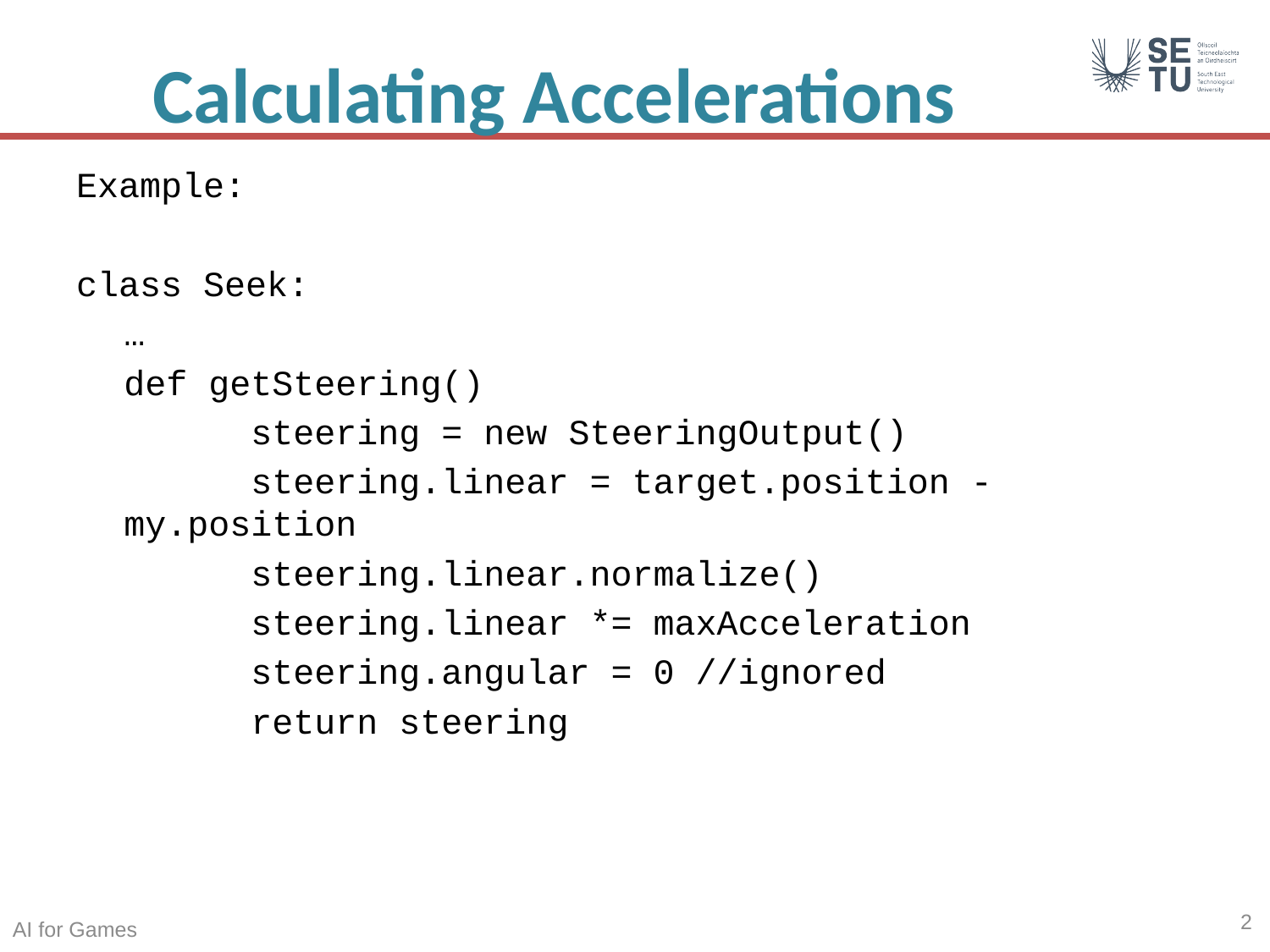

# Calculating Accelerations
Example:

class Seek:
	…
	def getSteering()
		steering = new SteeringOutput()
		steering.linear = target.position - my.position
		steering.linear.normalize()
		steering.linear *= maxAcceleration
		steering.angular = 0 //ignored
		return steering
2